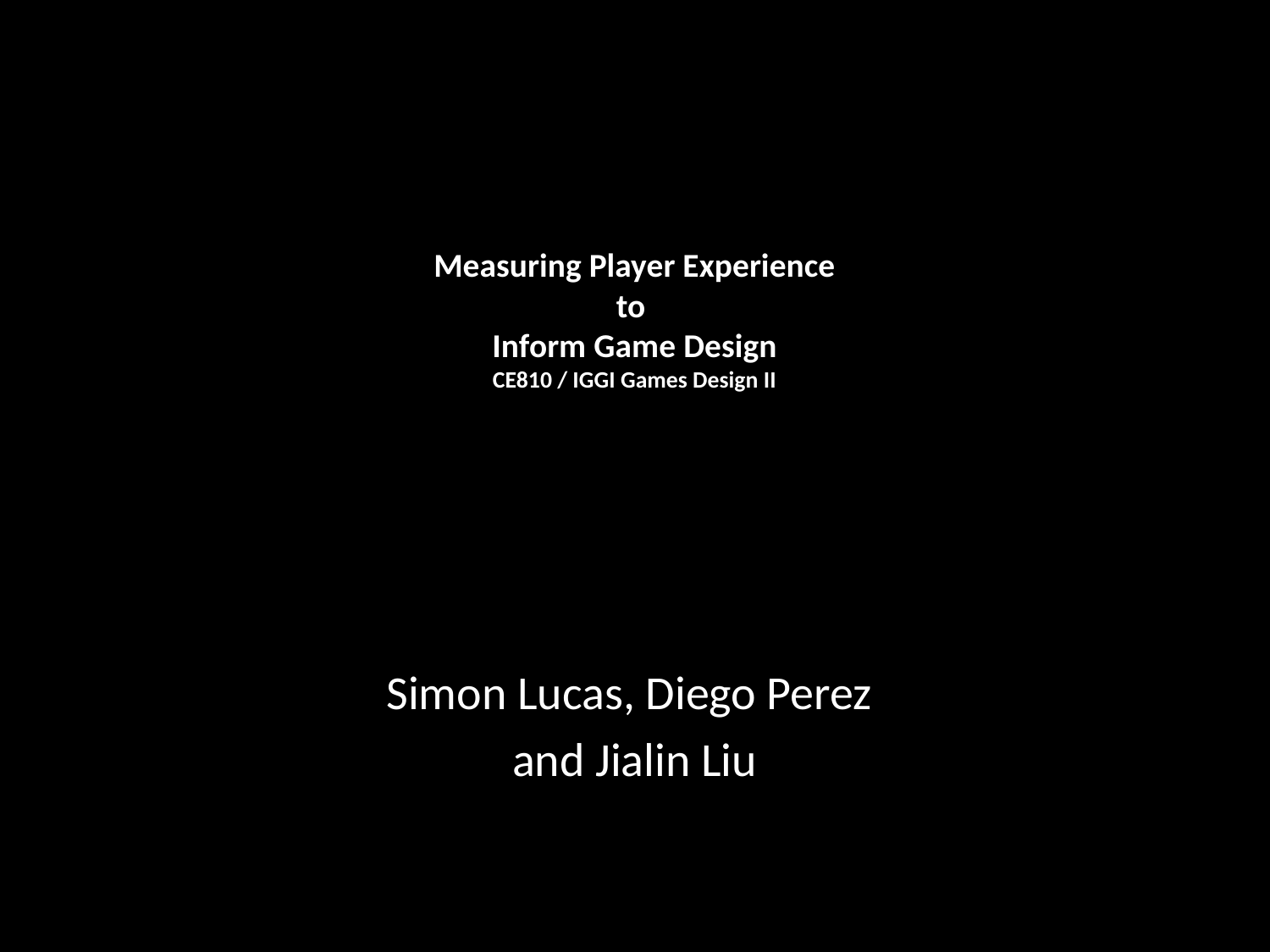

# Measuring Player Experience to Inform Game Design CE810 / IGGI Games Design II
Simon Lucas, Diego Perez
and Jialin Liu